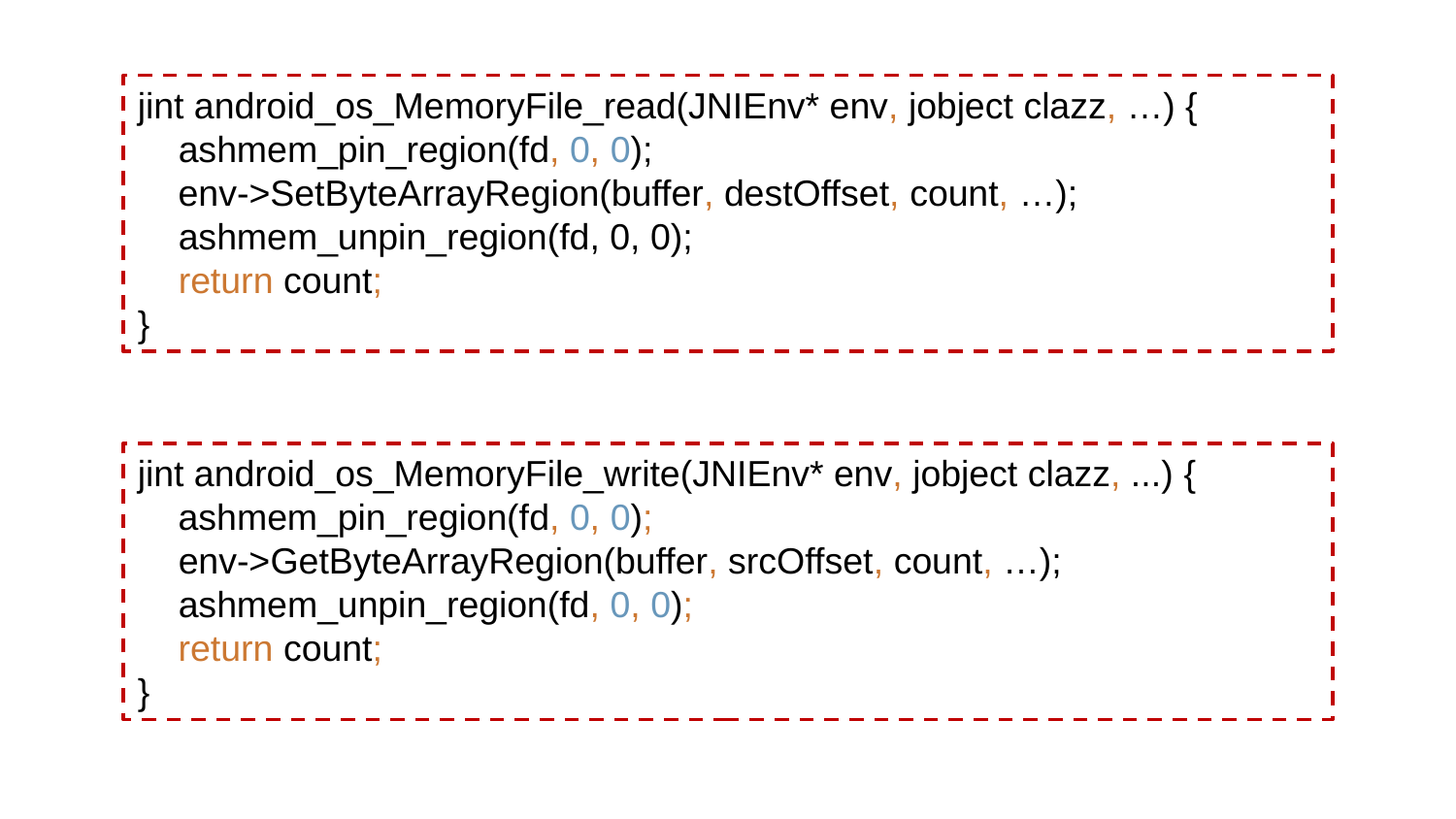

jint android_os_MemoryFile_read(JNIEnv* env, jobject clazz, …) {
    ashmem_pin_region(fd, 0, 0);
    env->SetByteArrayRegion(buffer, destOffset, count, …);
    ashmem_unpin_region(fd, 0, 0);
    return count;
}
jint android_os_MemoryFile_write(JNIEnv* env, jobject clazz, ...) {
    ashmem_pin_region(fd, 0, 0);
    env->GetByteArrayRegion(buffer, srcOffset, count, …);
    ashmem_unpin_region(fd, 0, 0);
    return count;
}